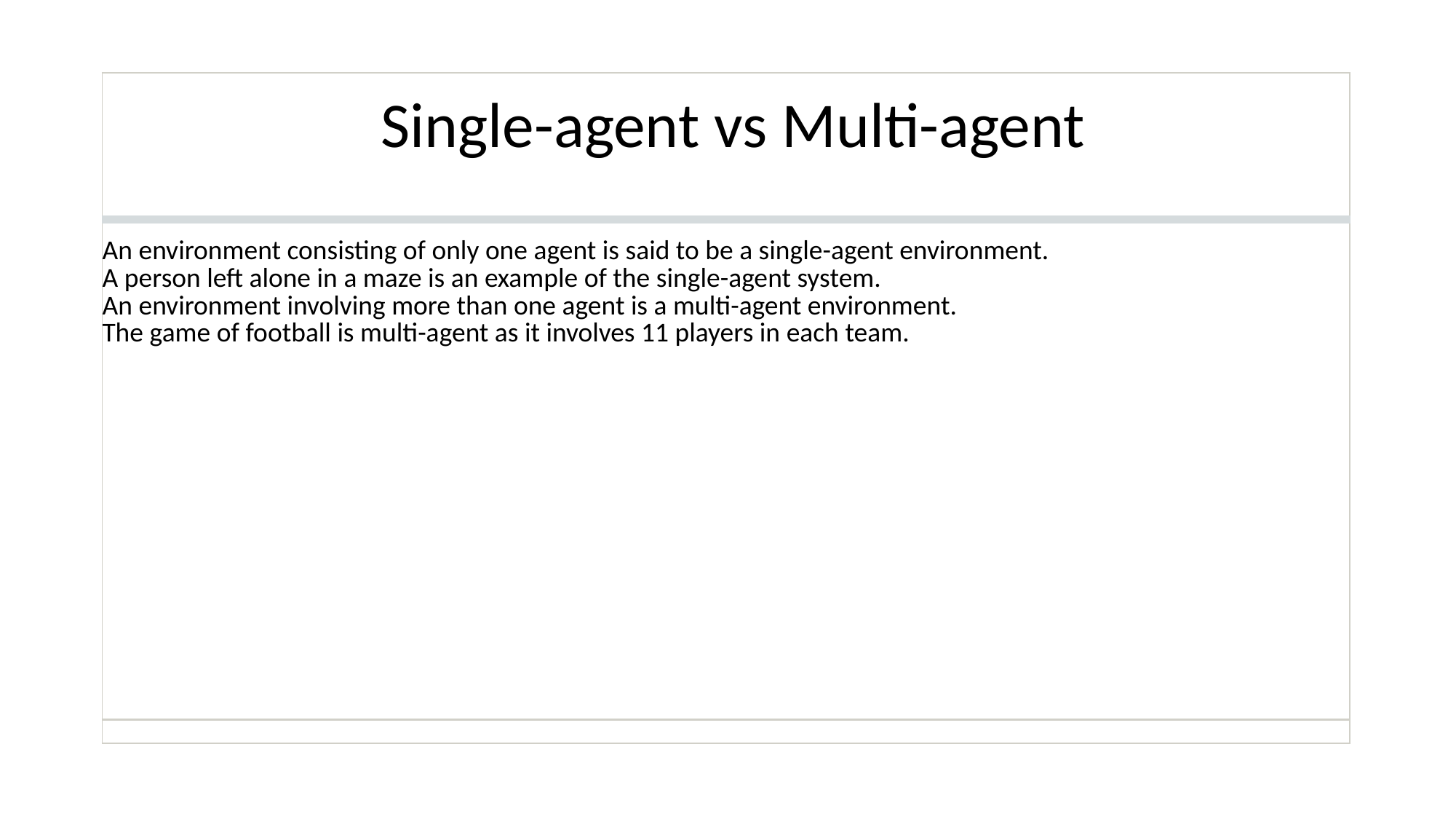

| Single-agent vs Multi-agent |
| --- |
| An environment consisting of only one agent is said to be a single-agent environment. A person left alone in a maze is an example of the single-agent system. An environment involving more than one agent is a multi-agent environment. The game of football is multi-agent as it involves 11 players in each team. |
|  |